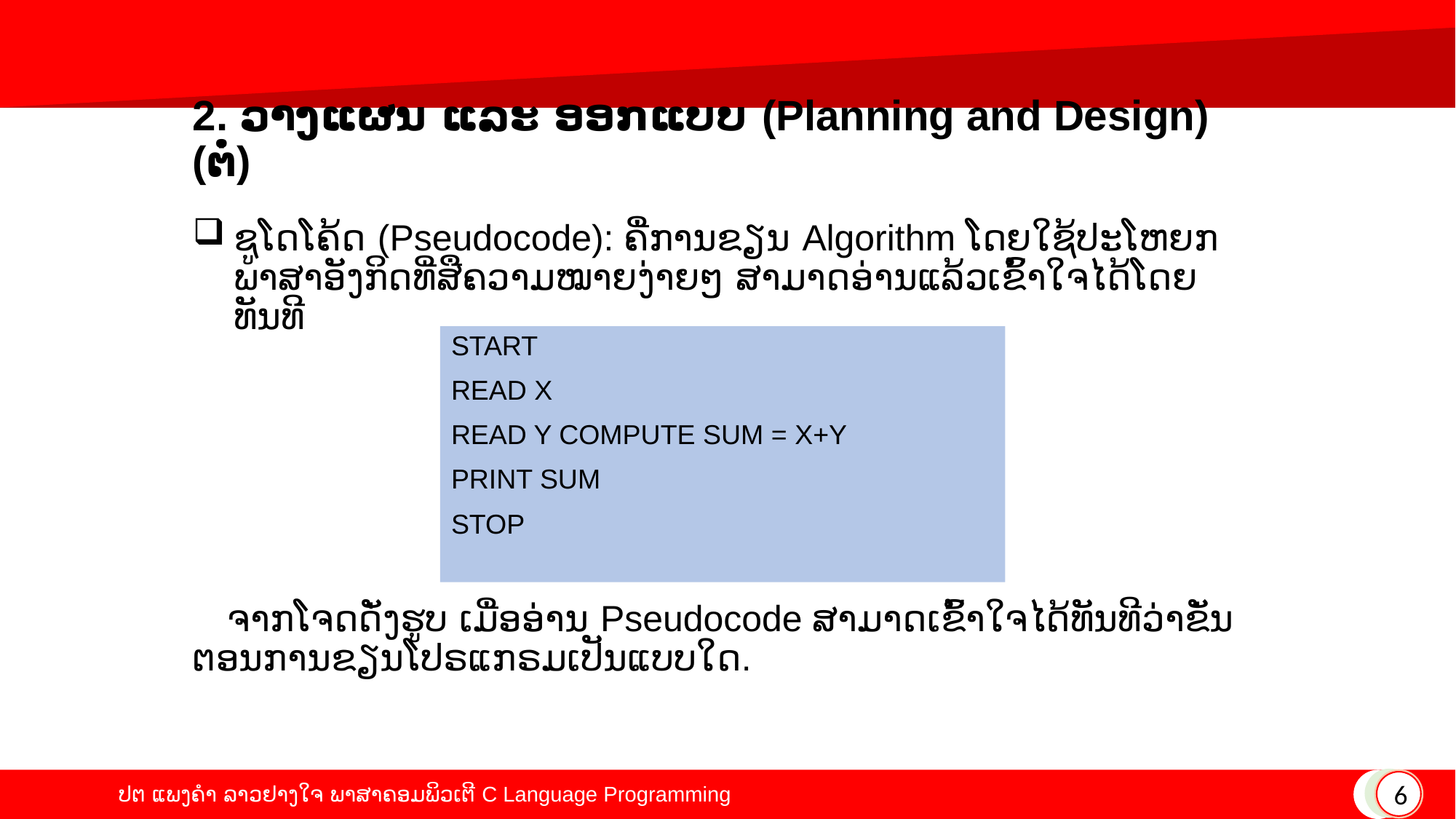

# 2. ວາງແຜນ ແລະ ອອກແບບ (Planning and Design) (ຕໍ່)
ຊູໂດໂຄ້ດ (Pseudocode): ຄື່ການຂຽນ Algorithm ໂດຍໃຊ້ປະໂຫຍກພາສາອັງກິດທີ່ສືຄວາມໝາຍງ່າຍໆ ສາມາດອ່ານແລ້ວເຂົ້າໃຈໄດ້ໂດຍທັນທີ

START
READ X
READ Y COMPUTE SUM = X+Y
PRINT SUM
STOP
   ຈາກໂຈດດັ່ງຮູບ ເມື່ອອ່ານ Pseudocode ສາມາດເຂົ້າໃຈໄດ້ທັນທີວ່າຂັ່ນຕອນການຂຽນໂປຣແກຣມເປັນແບບໃດ.

6
ປຕ ແພງຄໍາ ລາວຢາງໃຈ ພາສາຄອມພິວເຕີ C Language Programming